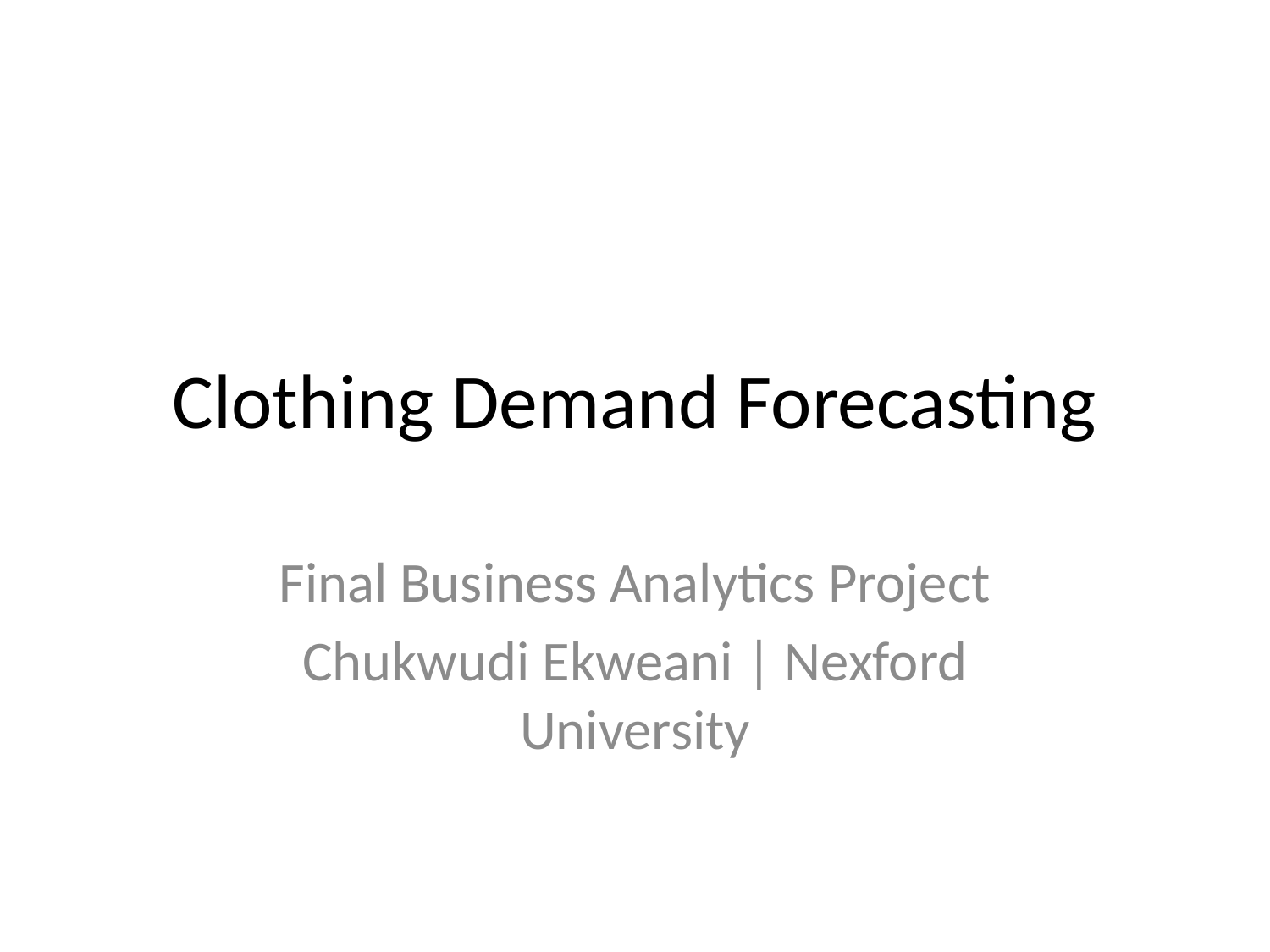

# Clothing Demand Forecasting
Final Business Analytics Project
Chukwudi Ekweani | Nexford University